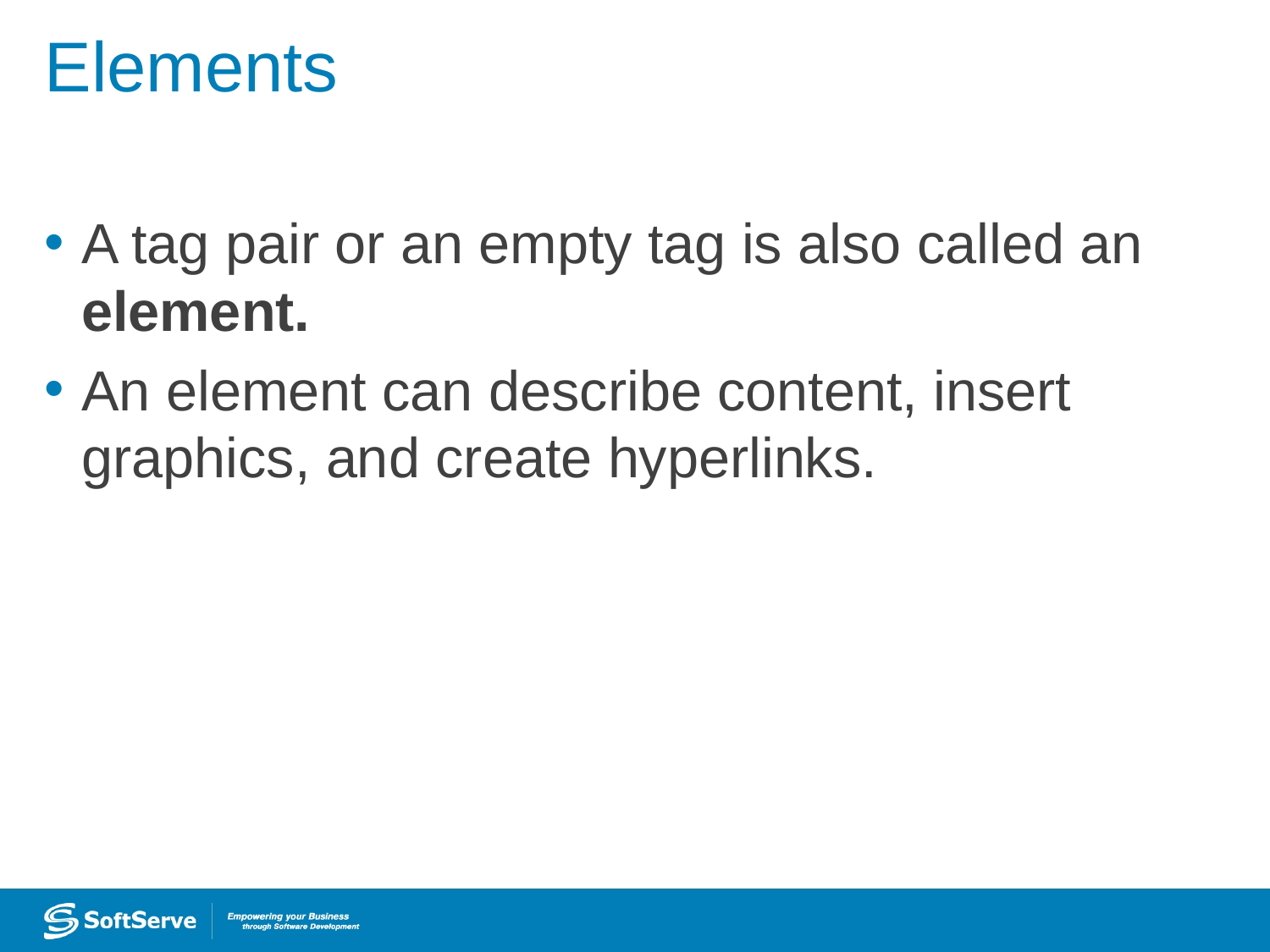

# Elements
A tag pair or an empty tag is also called an element.
An element can describe content, insert graphics, and create hyperlinks.